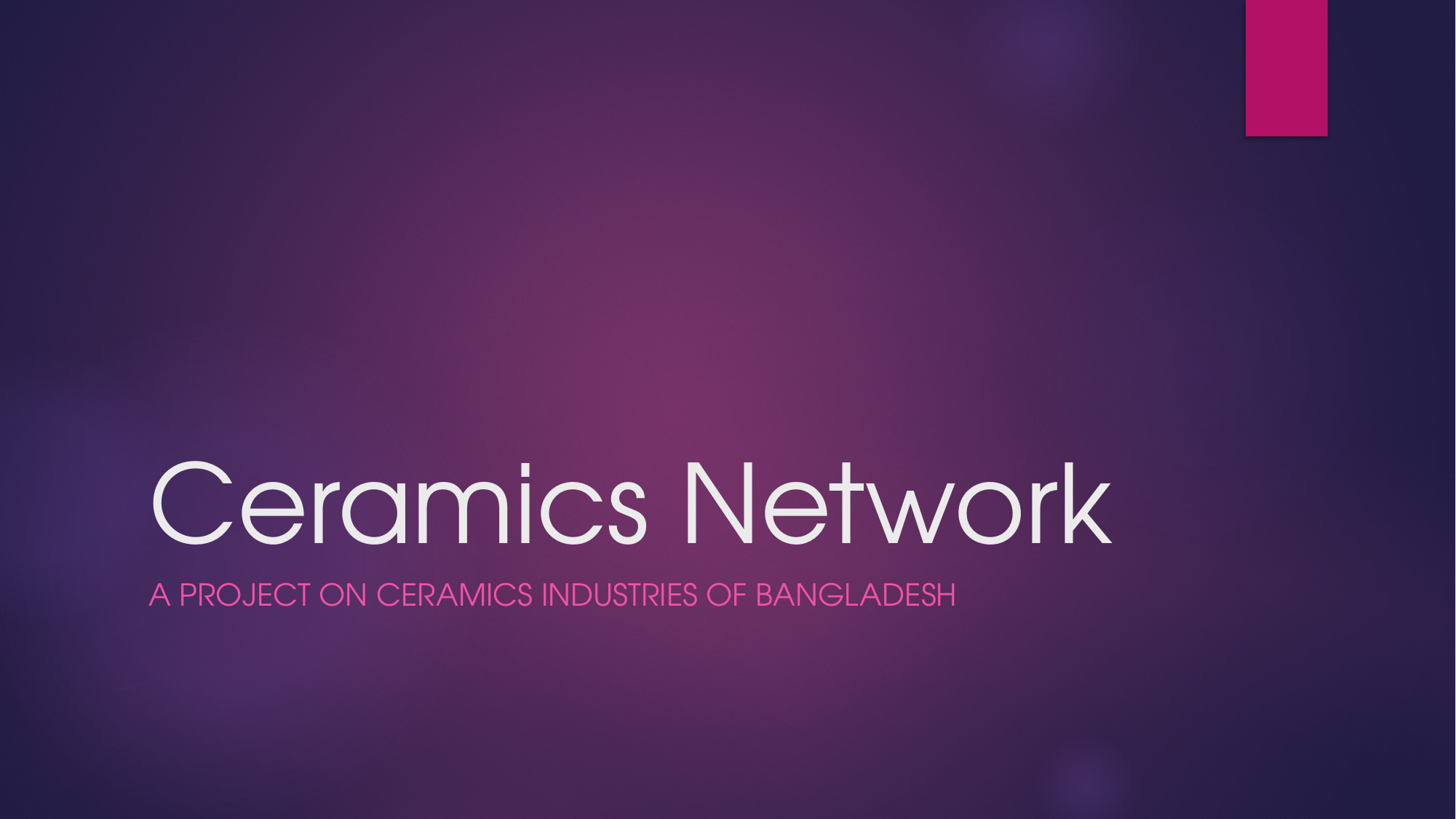

# Ceramics Network
A Project on ceramics industries of Bangladesh